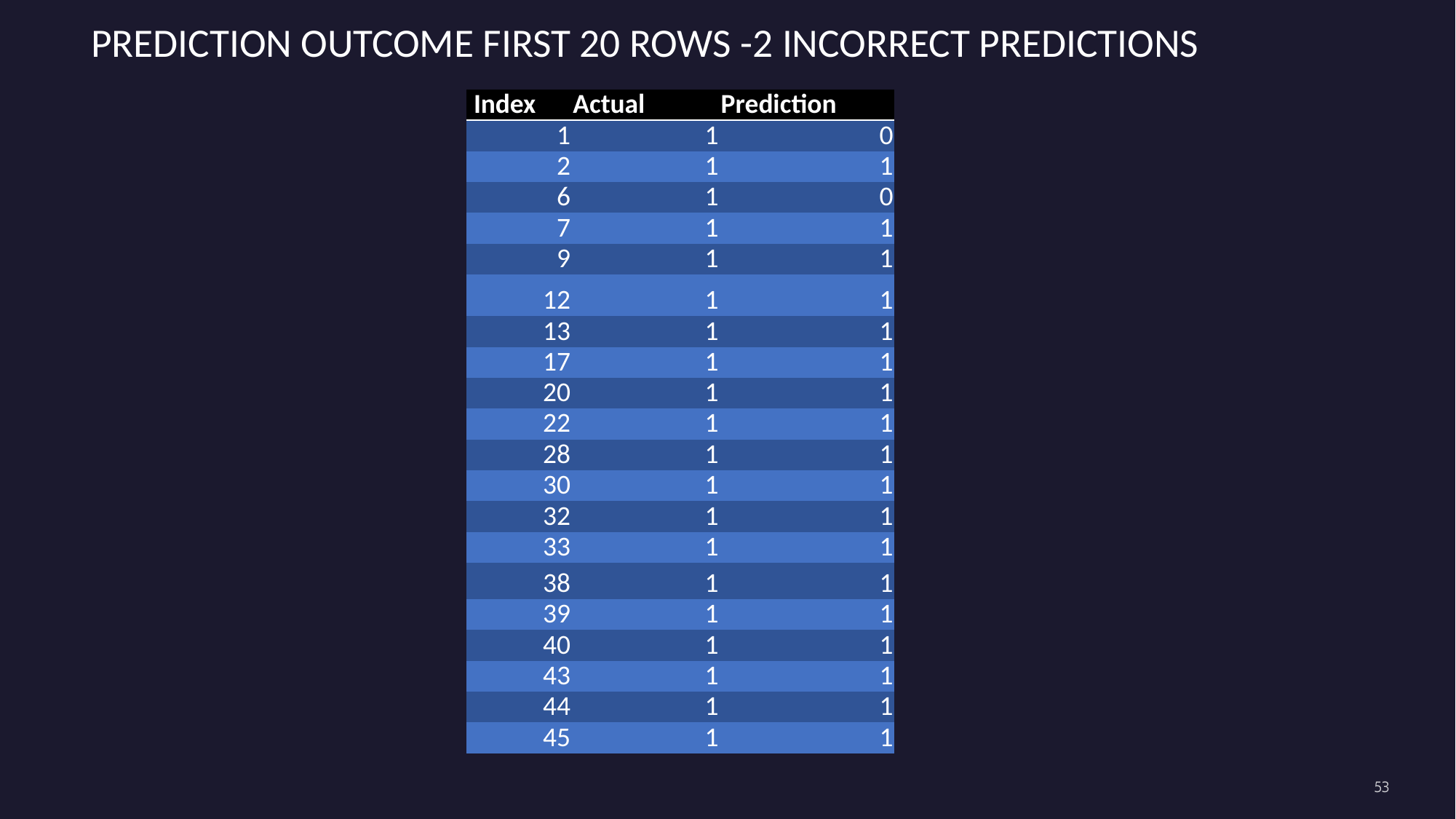

PREDICTION OUTCOME FIRST 20 ROWS -2 INCORRECT PREDICTIONS
| Index | Actual | Prediction |
| --- | --- | --- |
| 1 | 1 | 0 |
| 2 | 1 | 1 |
| 6 | 1 | 0 |
| 7 | 1 | 1 |
| 9 | 1 | 1 |
| 12 | 1 | 1 |
| 13 | 1 | 1 |
| 17 | 1 | 1 |
| 20 | 1 | 1 |
| 22 | 1 | 1 |
| 28 | 1 | 1 |
| 30 | 1 | 1 |
| 32 | 1 | 1 |
| 33 | 1 | 1 |
| 38 | 1 | 1 |
| 39 | 1 | 1 |
| 40 | 1 | 1 |
| 43 | 1 | 1 |
| 44 | 1 | 1 |
| 45 | 1 | 1 |
53